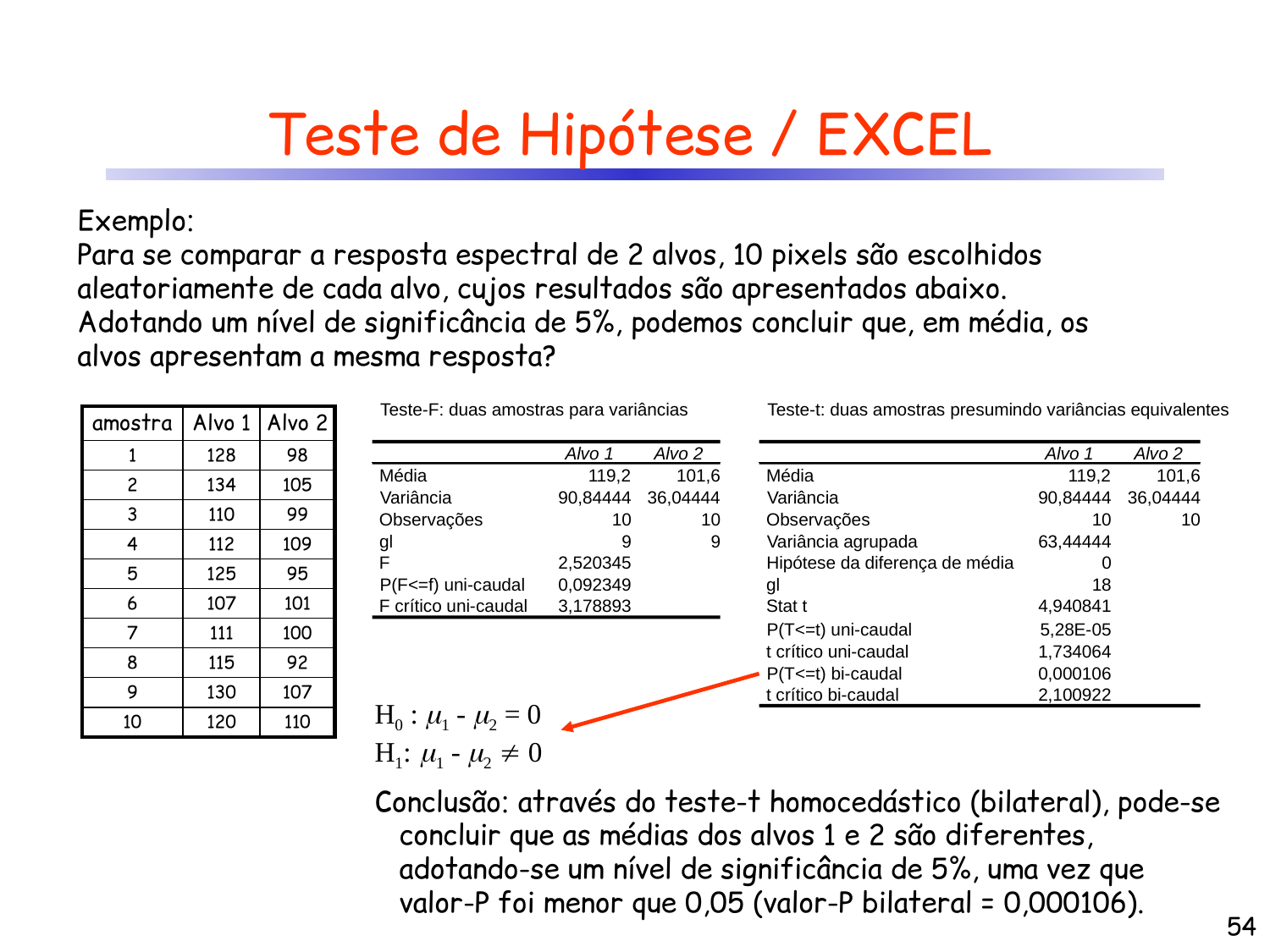

# Teste de Hipótese / EXCEL
Exemplo:
Para se comparar a resposta espectral de 2 alvos, 10 pixels são escolhidos aleatoriamente de cada alvo, cujos resultados são apresentados abaixo. Adotando um nível de significância de 5%, podemos concluir que, em média, os alvos apresentam a mesma resposta?
Teste-F: duas amostras para variâncias

Alvo 1
Alvo 2

Média
119,2
101,6
Variância
90,84444
36,04444
Observações
10
10
gl
9
9
F
2,520345
P(F<=f) uni-caudal
0,092349
F crítico uni-caudal
3,178893

Teste-t: duas amostras presumindo variâncias equivalentes

Alvo 1
Alvo 2

Média
119,2
101,6
Variância
90,84444
36,04444
Observações
10
10
Variância agrupada
63,44444
Hipótese da diferença de média
0
gl
18
Stat t
4,940841
P(T<=t) uni-caudal
5,28E-05
t crítico uni-caudal
1,734064
P(T<=t) bi-caudal
0,000106
t crítico bi-caudal
2,100922

| amostra | Alvo 1 | Alvo 2 |
| --- | --- | --- |
| 1 | 128 | 98 |
| 2 | 134 | 105 |
| 3 | 110 | 99 |
| 4 | 112 | 109 |
| 5 | 125 | 95 |
| 6 | 107 | 101 |
| 7 | 111 | 100 |
| 8 | 115 | 92 |
| 9 | 130 | 107 |
| 10 | 120 | 110 |

H0 : μ1 - μ2 = 0
H1: μ1 - μ2 ≠ 0
Conclusão: através do teste-t homocedástico (bilateral), pode-se concluir que as médias dos alvos 1 e 2 são diferentes, adotando-se um nível de significância de 5%, uma vez que valor-P foi menor que 0,05 (valor-P bilateral = 0,000106).
54